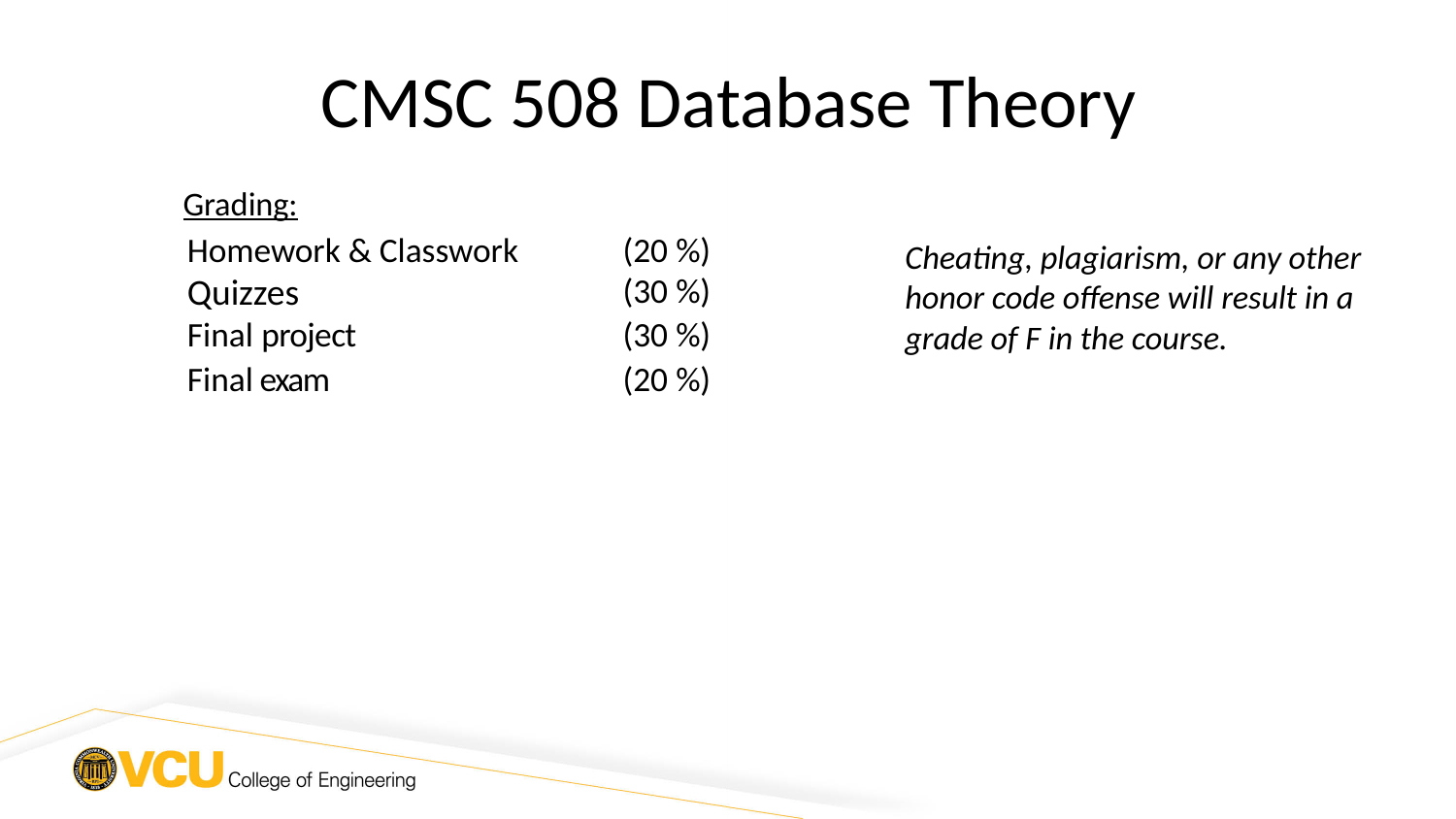

# CMSC 508 Database Theory
Grading:
| Homework & Classwork | (20 %) |
| --- | --- |
| Quizzes | (30 %) |
| Final project | (30 %) |
| Final exam | (20 %) |
Cheating, plagiarism, or any other honor code offense will result in a grade of F in the course.